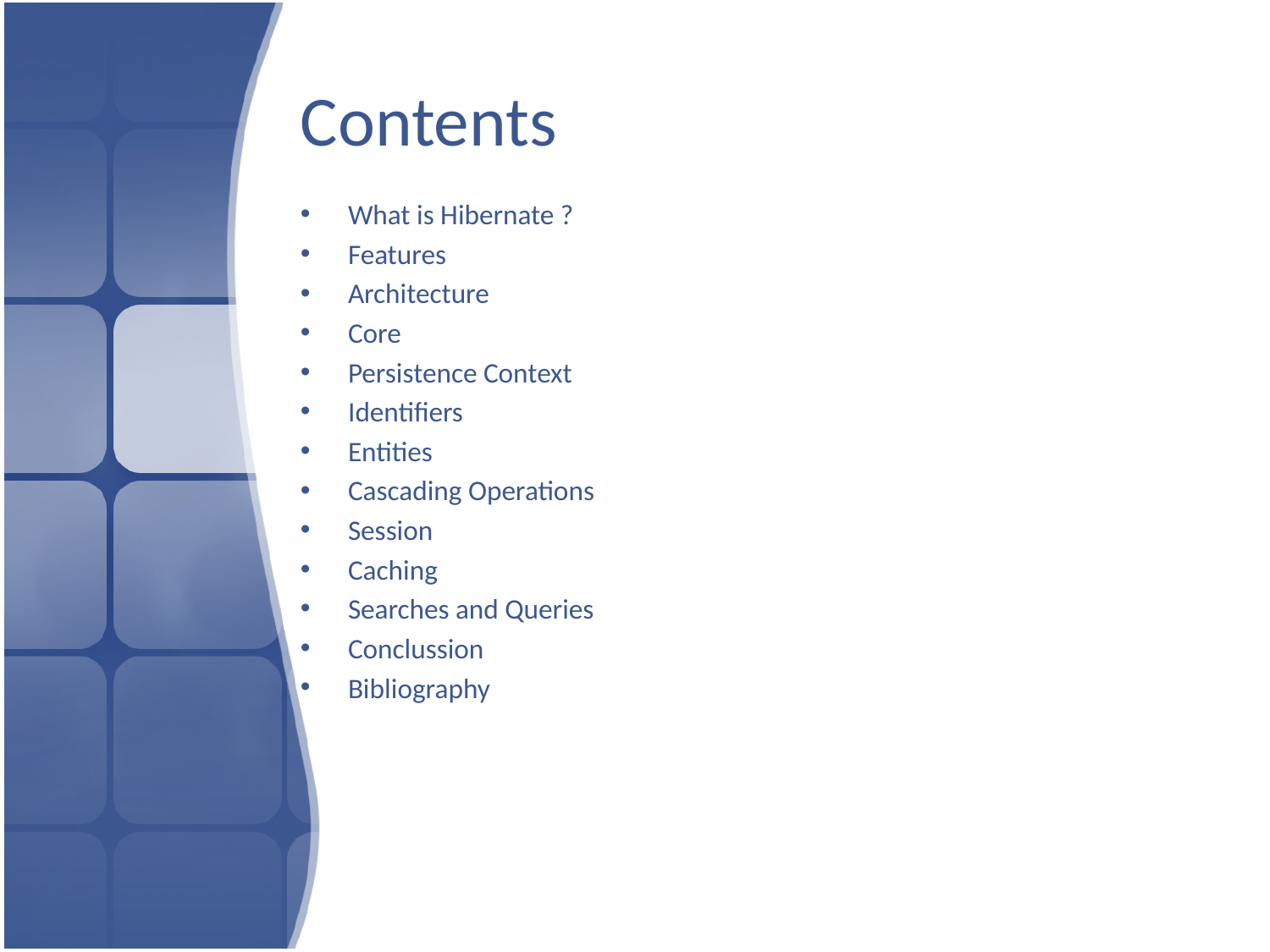

# Contents
What is Hibernate ?
Features
Architecture
Core
Persistence Context
Identifiers
Entities
Cascading Operations
Session
Caching
Searches and Queries
Conclussion
Bibliography